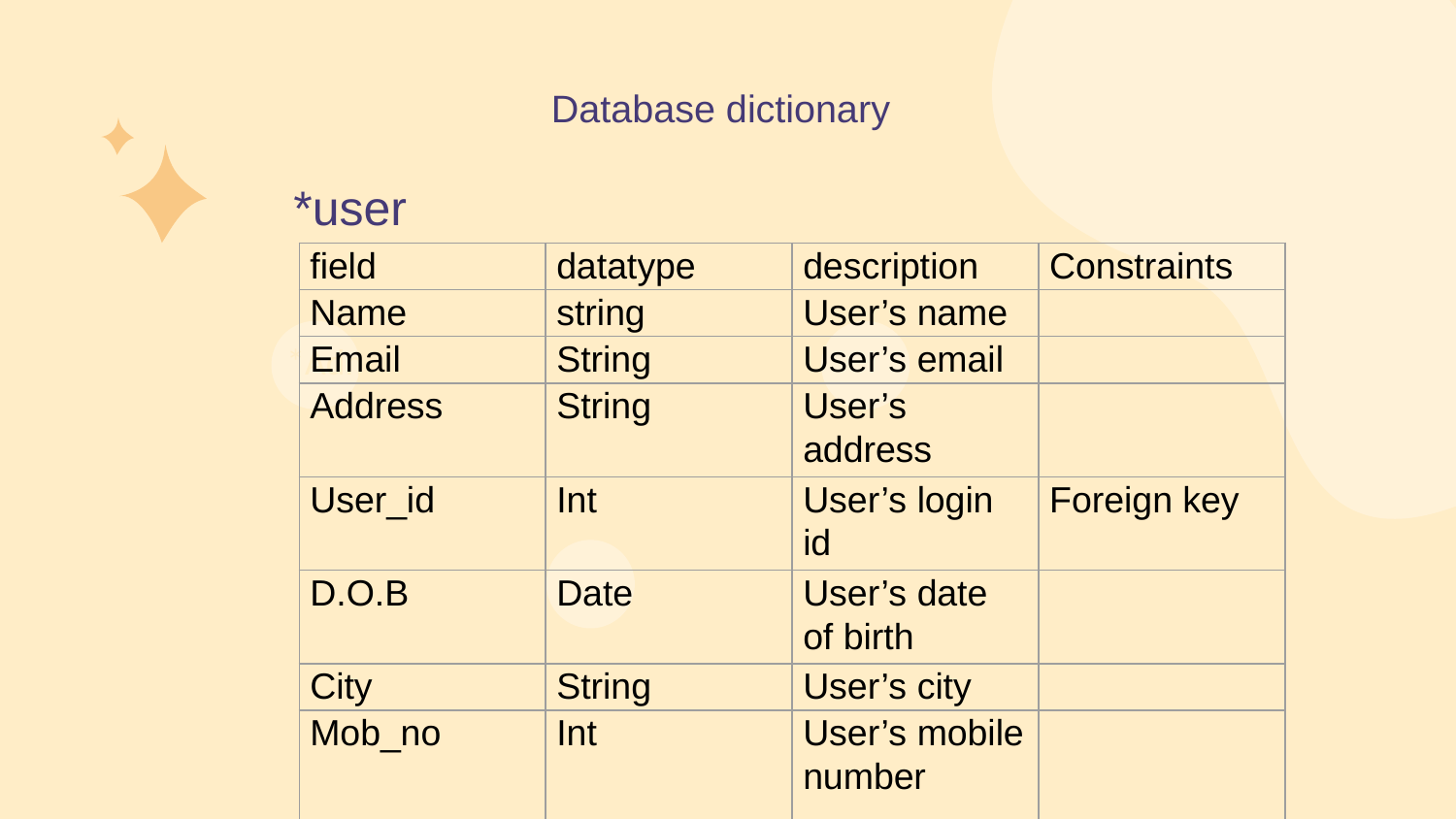

# Database dictionary

*user

| field | datatype | description | Constraints |
| --- | --- | --- | --- |
| Name | string | User’s name |  |
| Email | String | User’s email |  |
| Address | String | User’s address |  |
| User\_id | Int | User’s login id | Foreign key |
| D.O.B | Date | User’s date of birth |  |
| City | String | User’s city |  |
| Mob\_no | Int | User’s mobile number |  |

*Admin